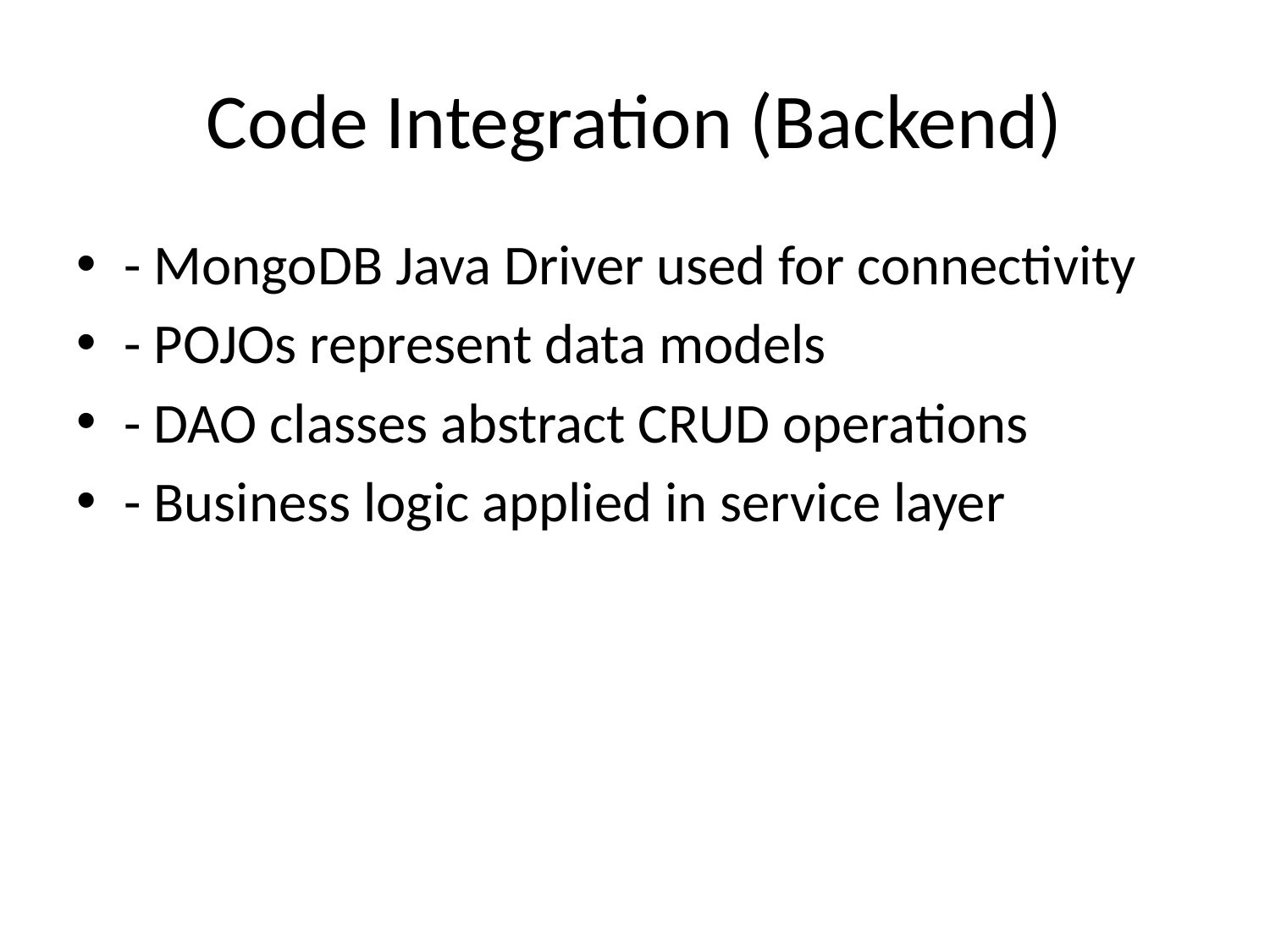

# Code Integration (Backend)
- MongoDB Java Driver used for connectivity
- POJOs represent data models
- DAO classes abstract CRUD operations
- Business logic applied in service layer